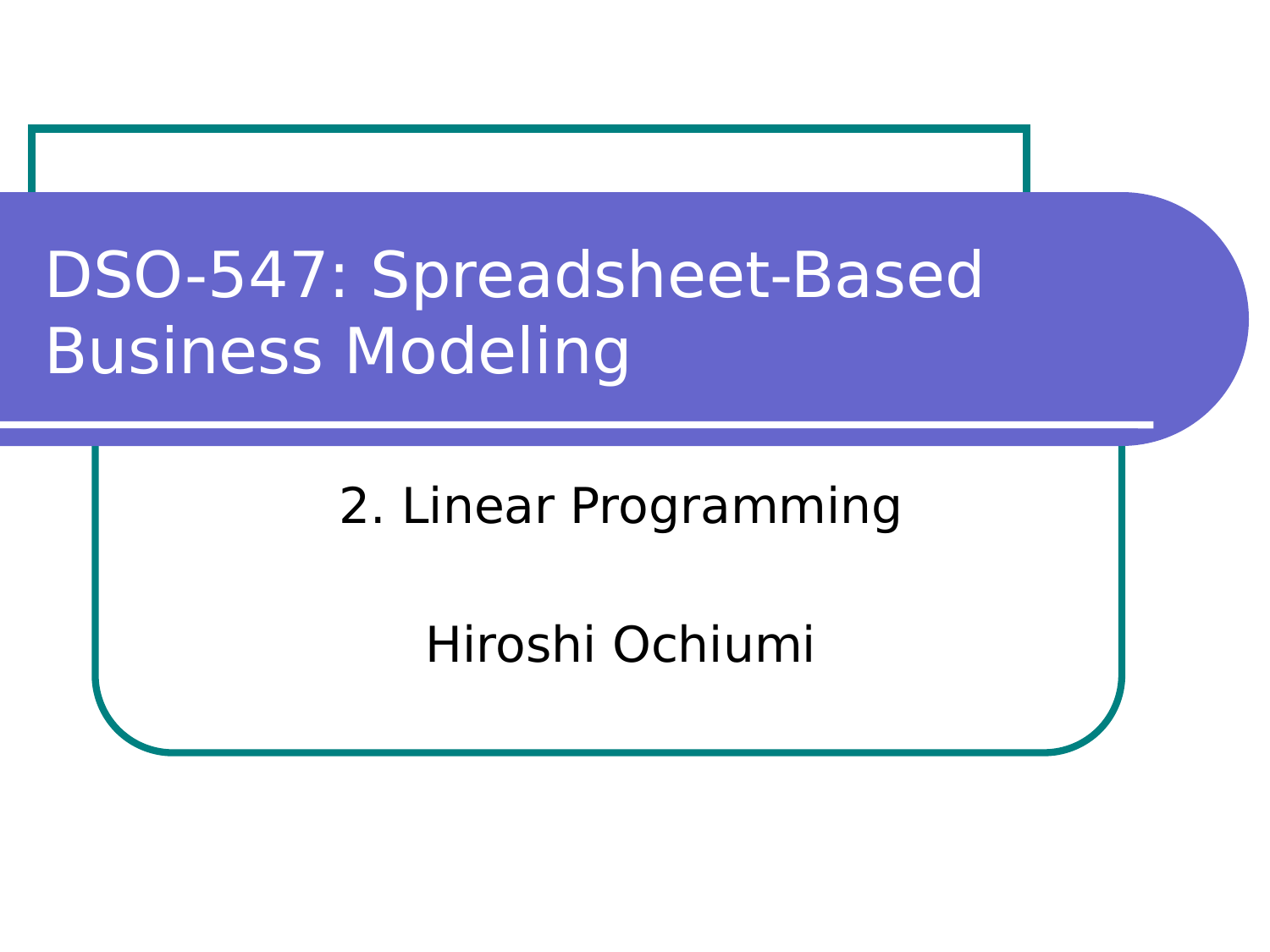

# DSO-547: Spreadsheet-Based Business Modeling
2. Linear Programming

Hiroshi Ochiumi